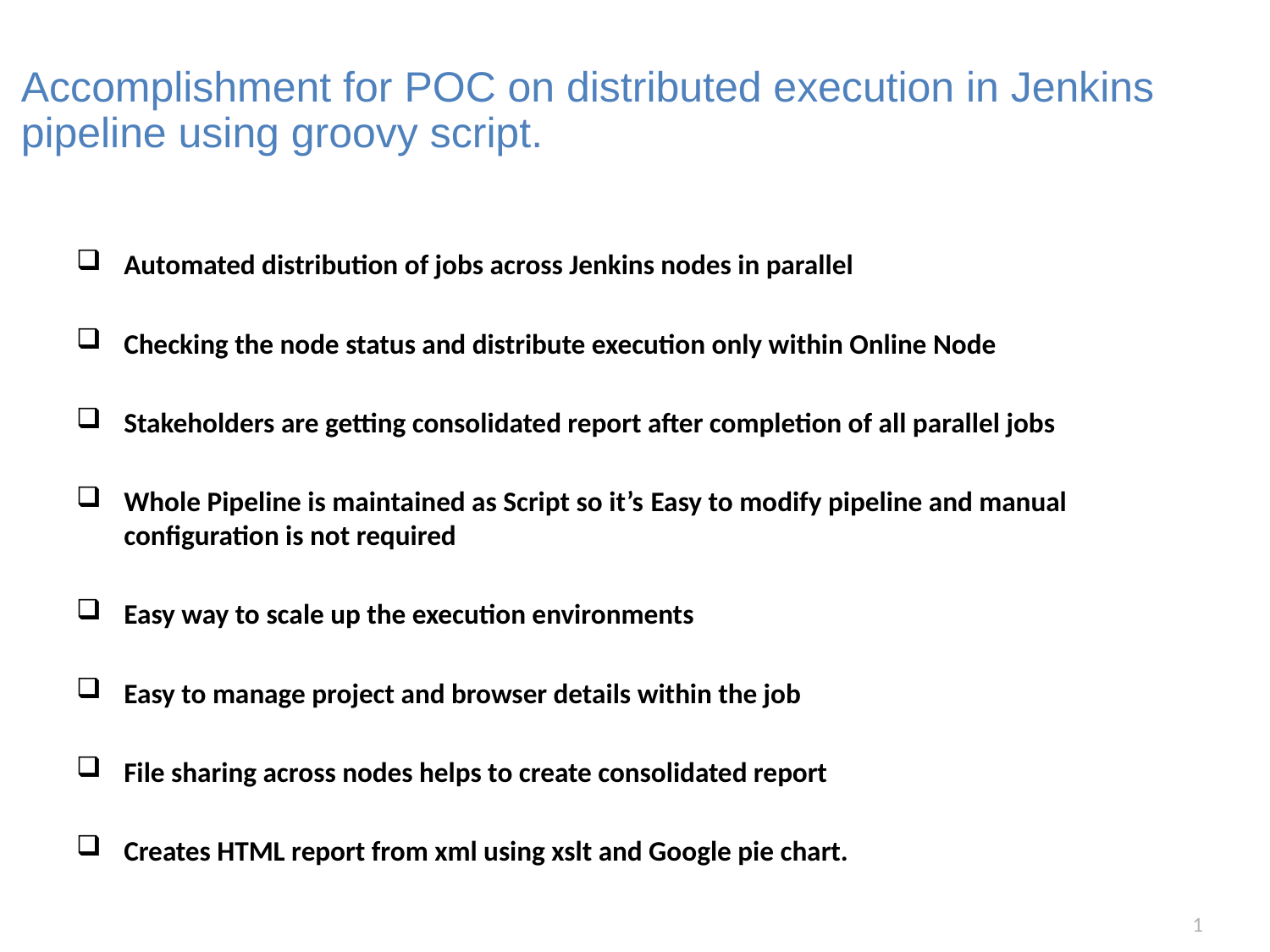

Accomplishment for POC on distributed execution in Jenkins pipeline using groovy script.
Automated distribution of jobs across Jenkins nodes in parallel

Checking the node status and distribute execution only within Online Node

Stakeholders are getting consolidated report after completion of all parallel jobs

Whole Pipeline is maintained as Script so it’s Easy to modify pipeline and manual configuration is not required

Easy way to scale up the execution environments

Easy to manage project and browser details within the job

File sharing across nodes helps to create consolidated report

Creates HTML report from xml using xslt and Google pie chart.

1